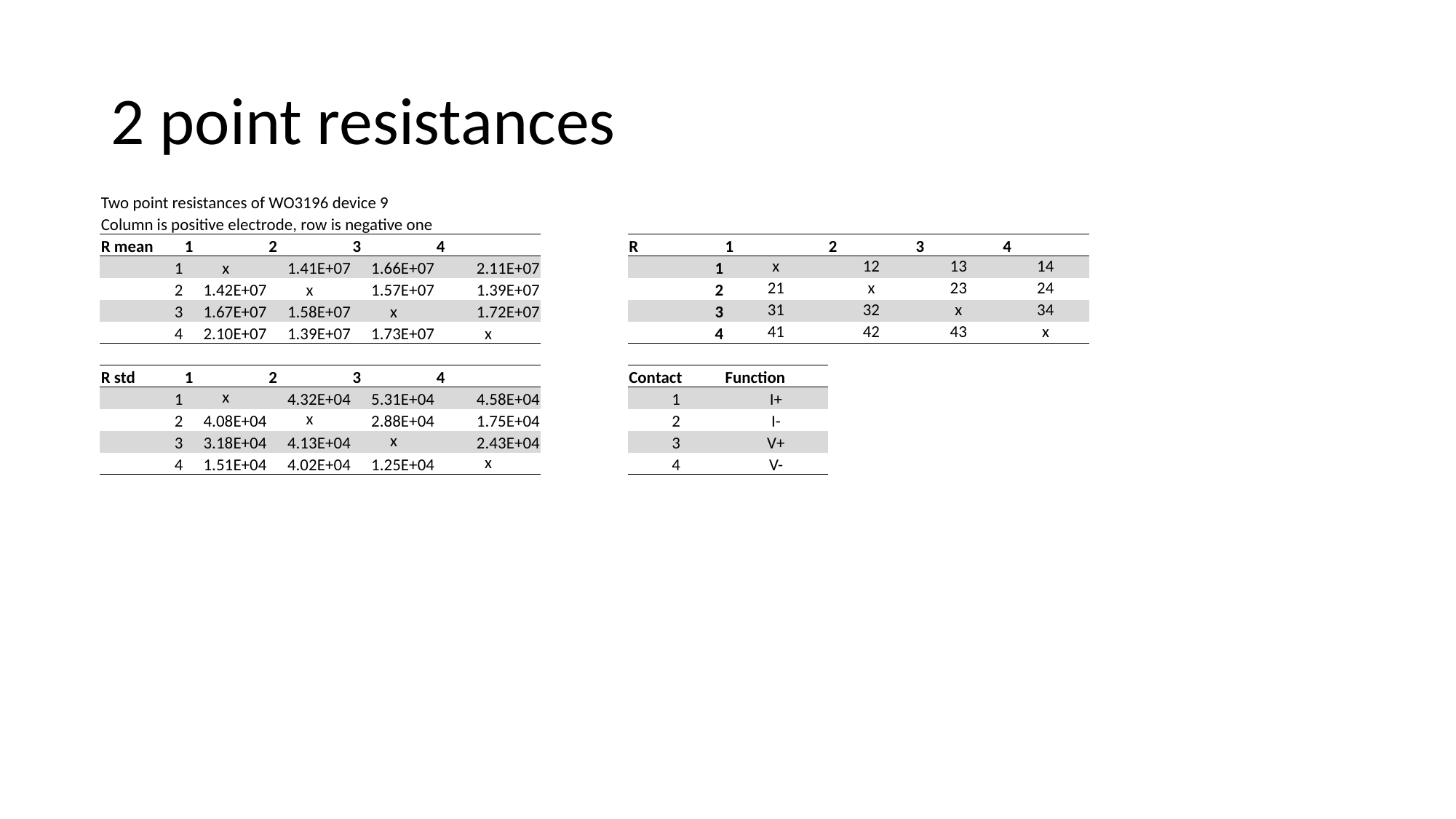

# 2 point resistances
| Two point resistances of WO3196 device 9 |  |  |  |  |  |  |  |  |  |  |
| --- | --- | --- | --- | --- | --- | --- | --- | --- | --- | --- |
| Column is positive electrode, row is negative one |  |  |  |  |  |  |  |  |  |  |
| R mean | 1 | 2 | 3 | 4 |  | R | 1 | 2 | 3 | 4 |
| 1 | x | 1.41E+07 | 1.66E+07 | 2.11E+07 |  | 1 | x | 12 | 13 | 14 |
| 2 | 1.42E+07 | x | 1.57E+07 | 1.39E+07 |  | 2 | 21 | x | 23 | 24 |
| 3 | 1.67E+07 | 1.58E+07 | x | 1.72E+07 |  | 3 | 31 | 32 | x | 34 |
| 4 | 2.10E+07 | 1.39E+07 | 1.73E+07 | x |  | 4 | 41 | 42 | 43 | x |
|  |  |  |  |  |  |  |  |  |  |  |
| R std | 1 | 2 | 3 | 4 |  | Contact | Function |  |  |  |
| 1 | x | 4.32E+04 | 5.31E+04 | 4.58E+04 |  | 1 | I+ |  |  |  |
| 2 | 4.08E+04 | x | 2.88E+04 | 1.75E+04 |  | 2 | I- |  |  |  |
| 3 | 3.18E+04 | 4.13E+04 | x | 2.43E+04 |  | 3 | V+ |  |  |  |
| 4 | 1.51E+04 | 4.02E+04 | 1.25E+04 | x |  | 4 | V- |  |  |  |